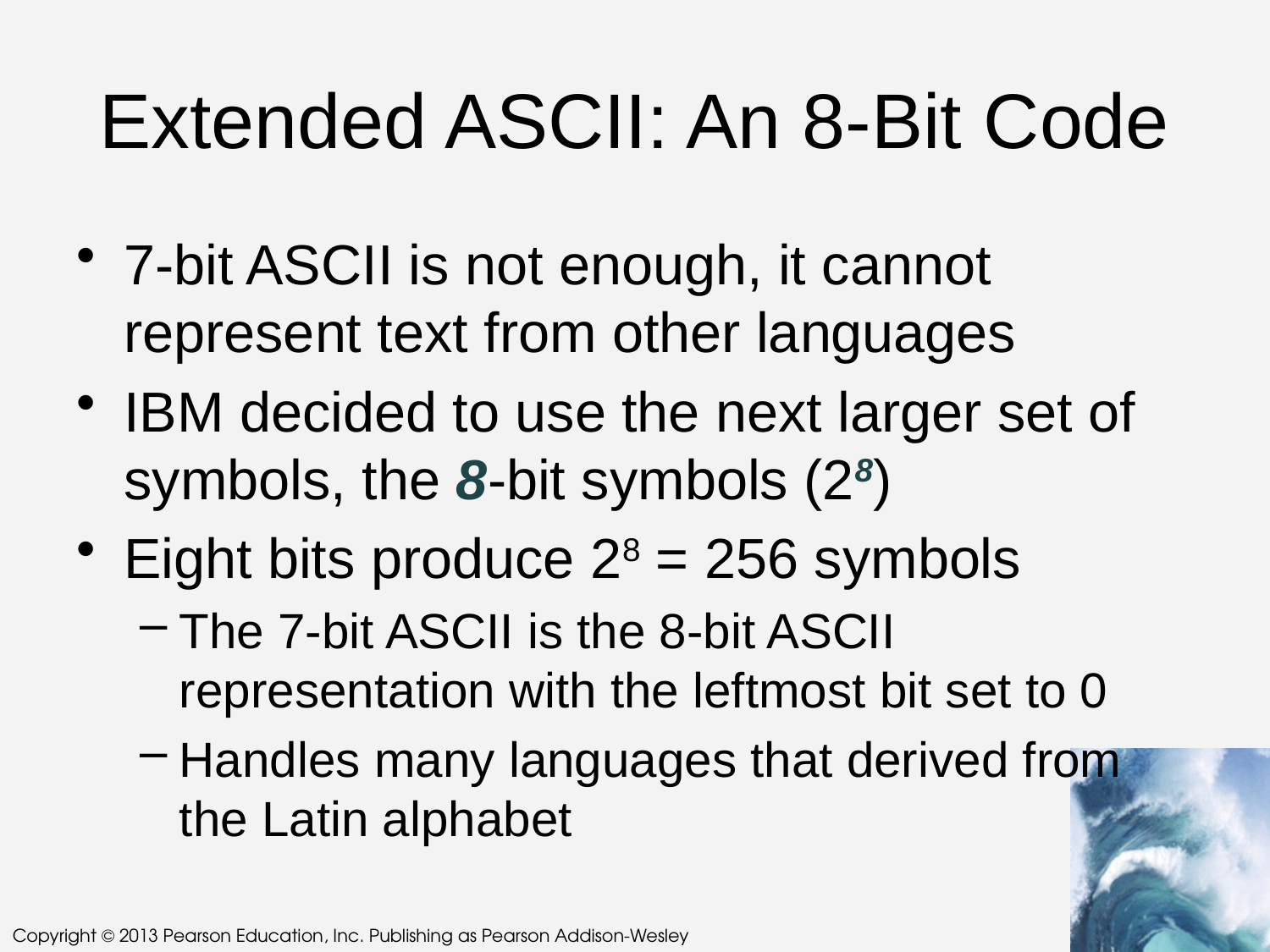

# Extended ASCII: An 8-Bit Code
7-bit ASCII is not enough, it cannot represent text from other languages
IBM decided to use the next larger set of symbols, the 8-bit symbols (28)
Eight bits produce 28 = 256 symbols
The 7-bit ASCII is the 8-bit ASCII representation with the leftmost bit set to 0
Handles many languages that derived from the Latin alphabet